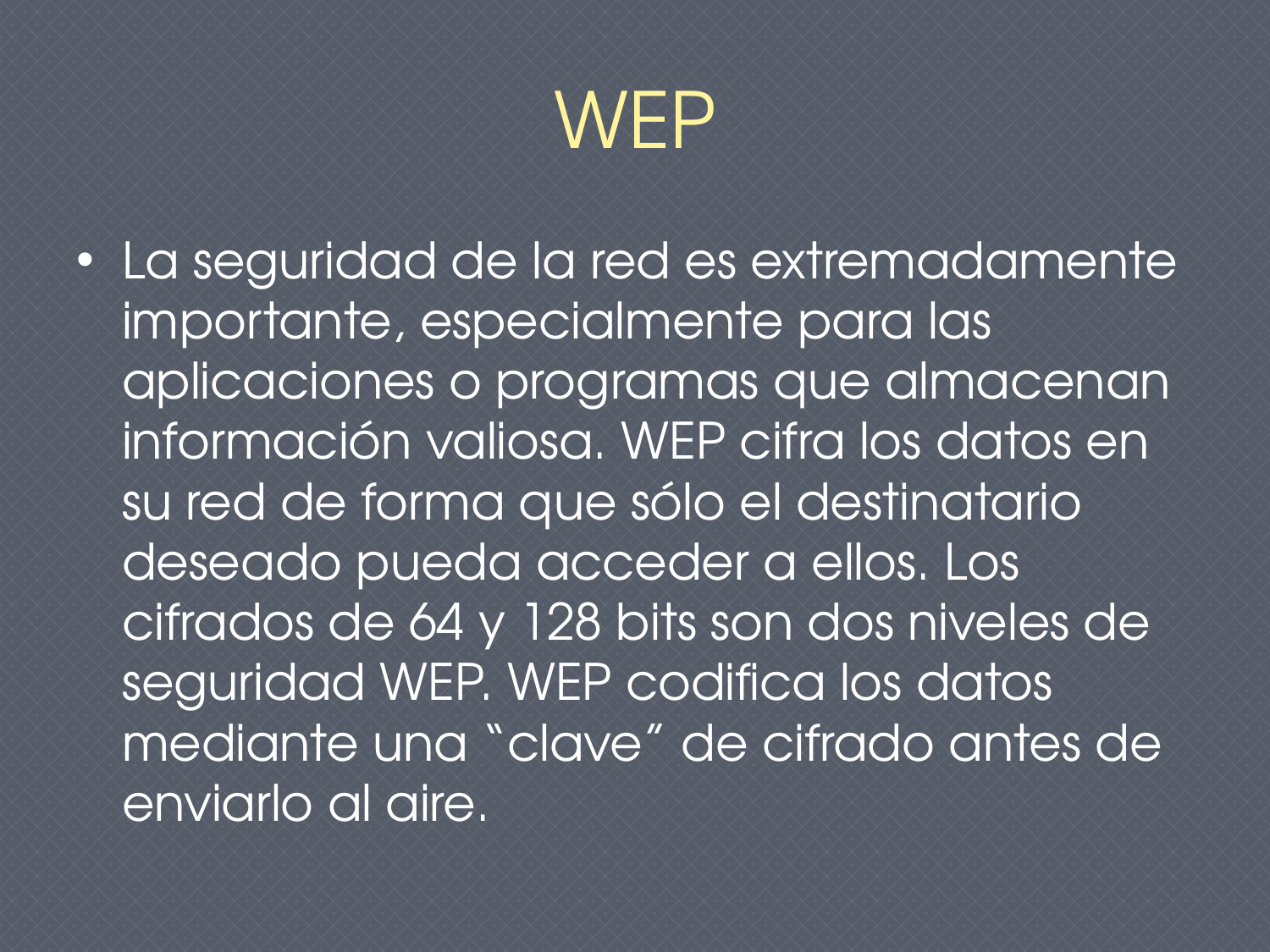

# WEP
La seguridad de la red es extremadamente importante, especialmente para las aplicaciones o programas que almacenan información valiosa. WEP cifra los datos en su red de forma que sólo el destinatario deseado pueda acceder a ellos. Los cifrados de 64 y 128 bits son dos niveles de seguridad WEP. WEP codifica los datos mediante una “clave” de cifrado antes de enviarlo al aire.